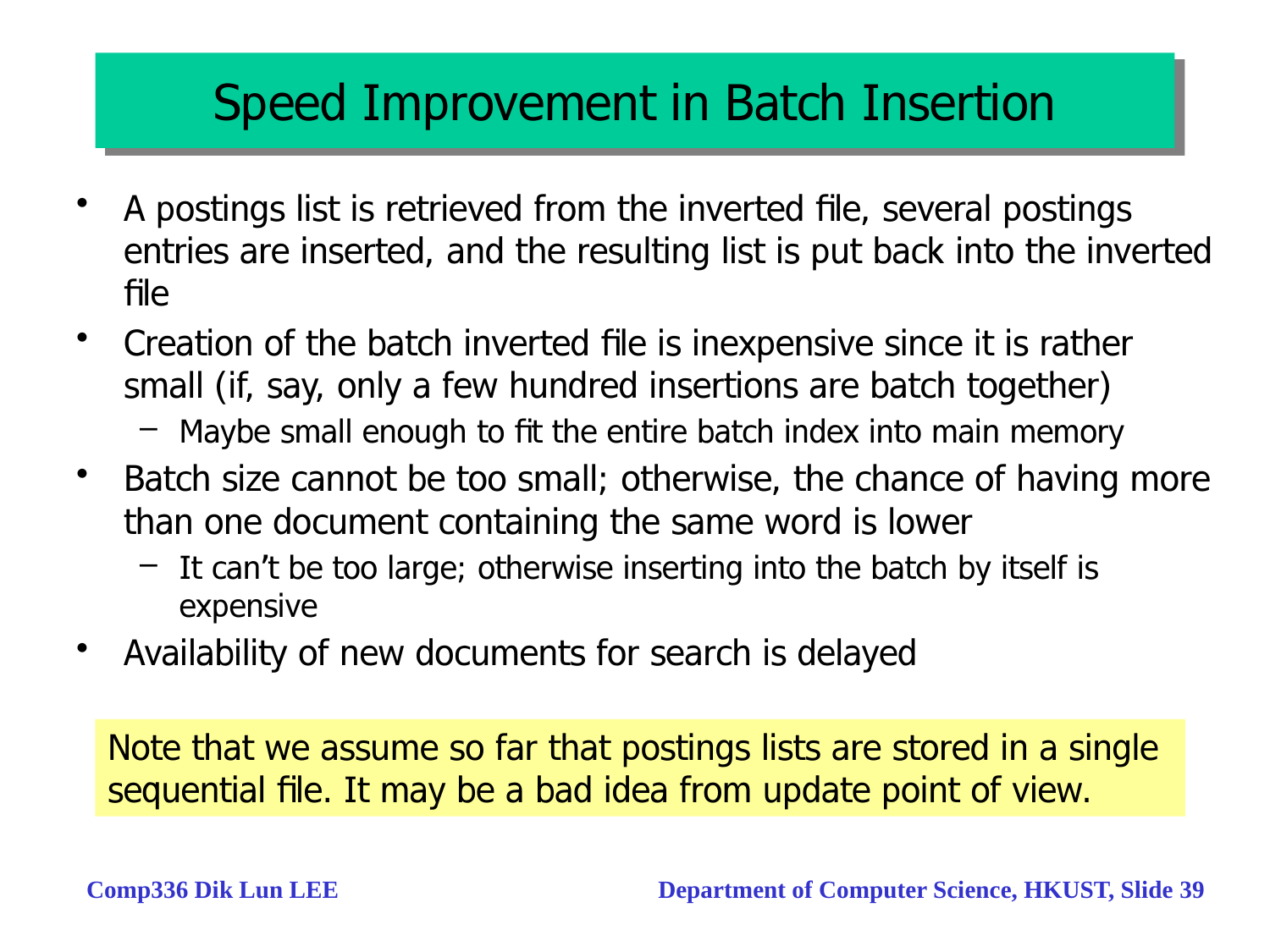

Speed Improvement in Batch Insertion
A postings list is retrieved from the inverted file, several postings entries are inserted, and the resulting list is put back into the inverted file
Creation of the batch inverted file is inexpensive since it is rather small (if, say, only a few hundred insertions are batch together)
Maybe small enough to fit the entire batch index into main memory
Batch size cannot be too small; otherwise, the chance of having more than one document containing the same word is lower
It can’t be too large; otherwise inserting into the batch by itself is expensive
Availability of new documents for search is delayed
Note that we assume so far that postings lists are stored in a single sequential file. It may be a bad idea from update point of view.
Comp336 Dik Lun LEE                                                    Department of Computer Science, HKUST, Slide 39